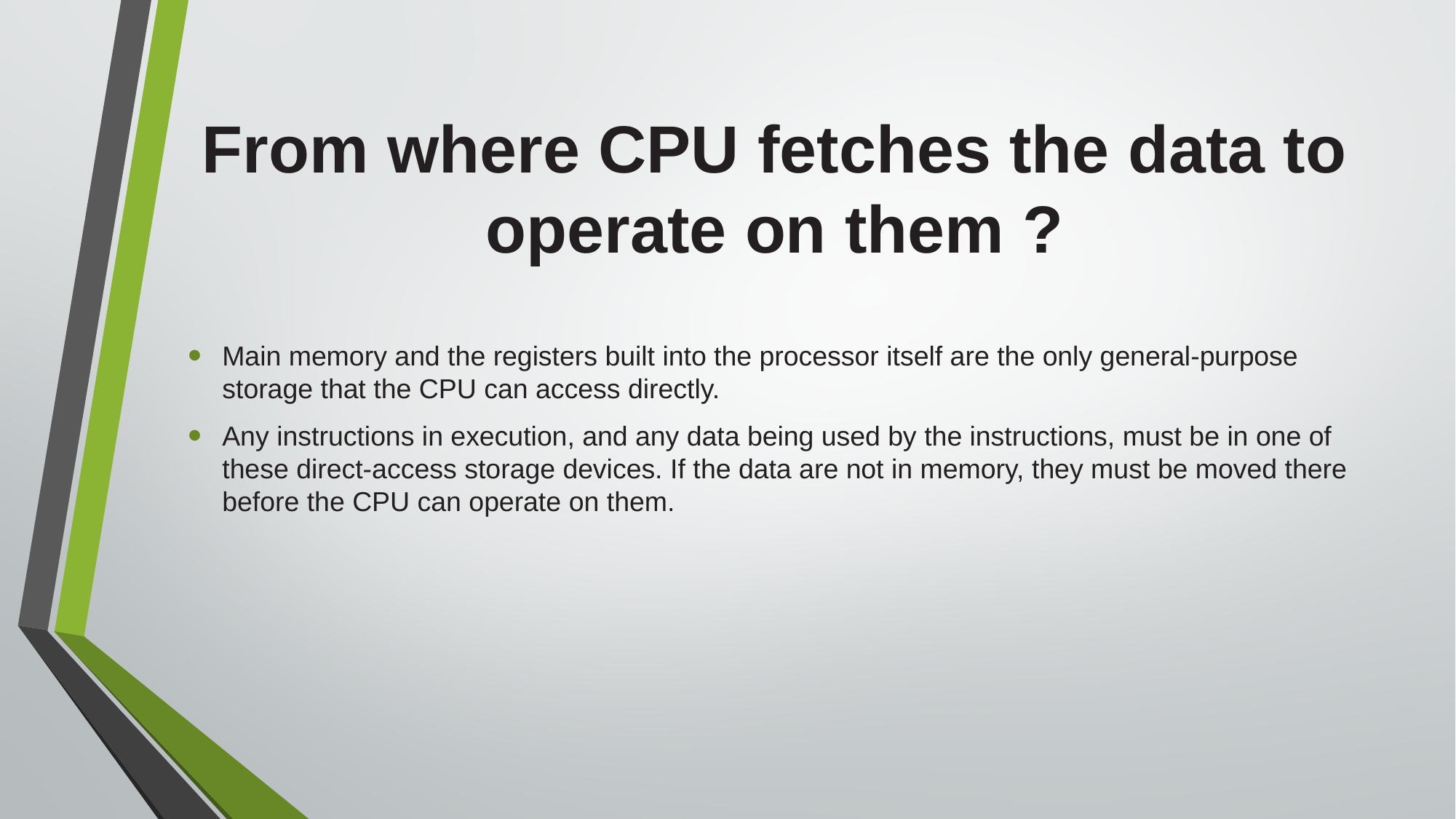

# From where CPU fetches the data to operate on them ?
Main memory and the registers built into the processor itself are the only general-purpose storage that the CPU can access directly.
Any instructions in execution, and any data being used by the instructions, must be in one of these direct-access storage devices. If the data are not in memory, they must be moved there before the CPU can operate on them.